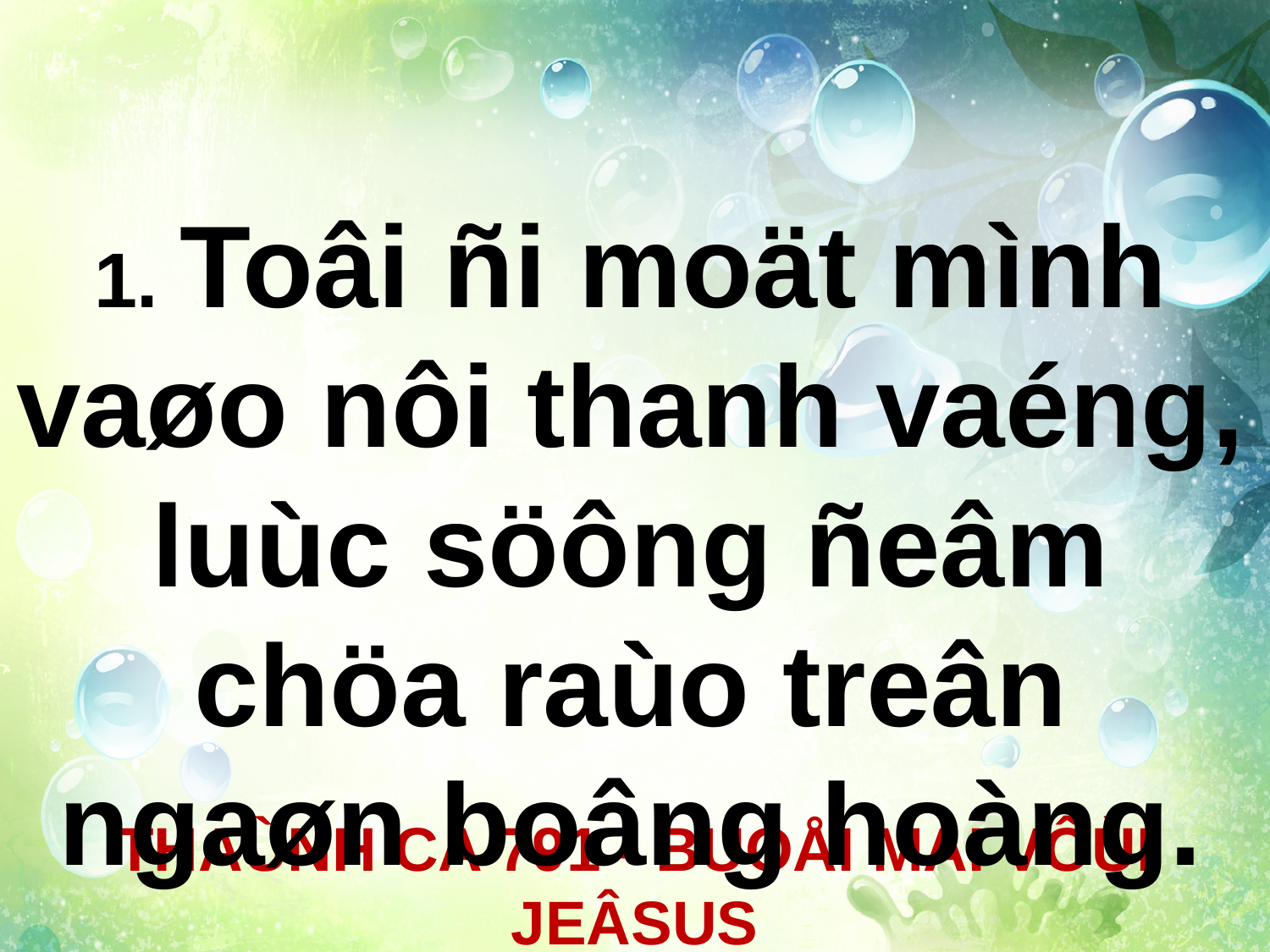

1. Toâi ñi moät mình vaøo nôi thanh vaéng, luùc söông ñeâm chöa raùo treân ngaøn boâng hoàng.
THAÙNH CA 791 - BUOÅI MAI VÔÙI JEÂSUS